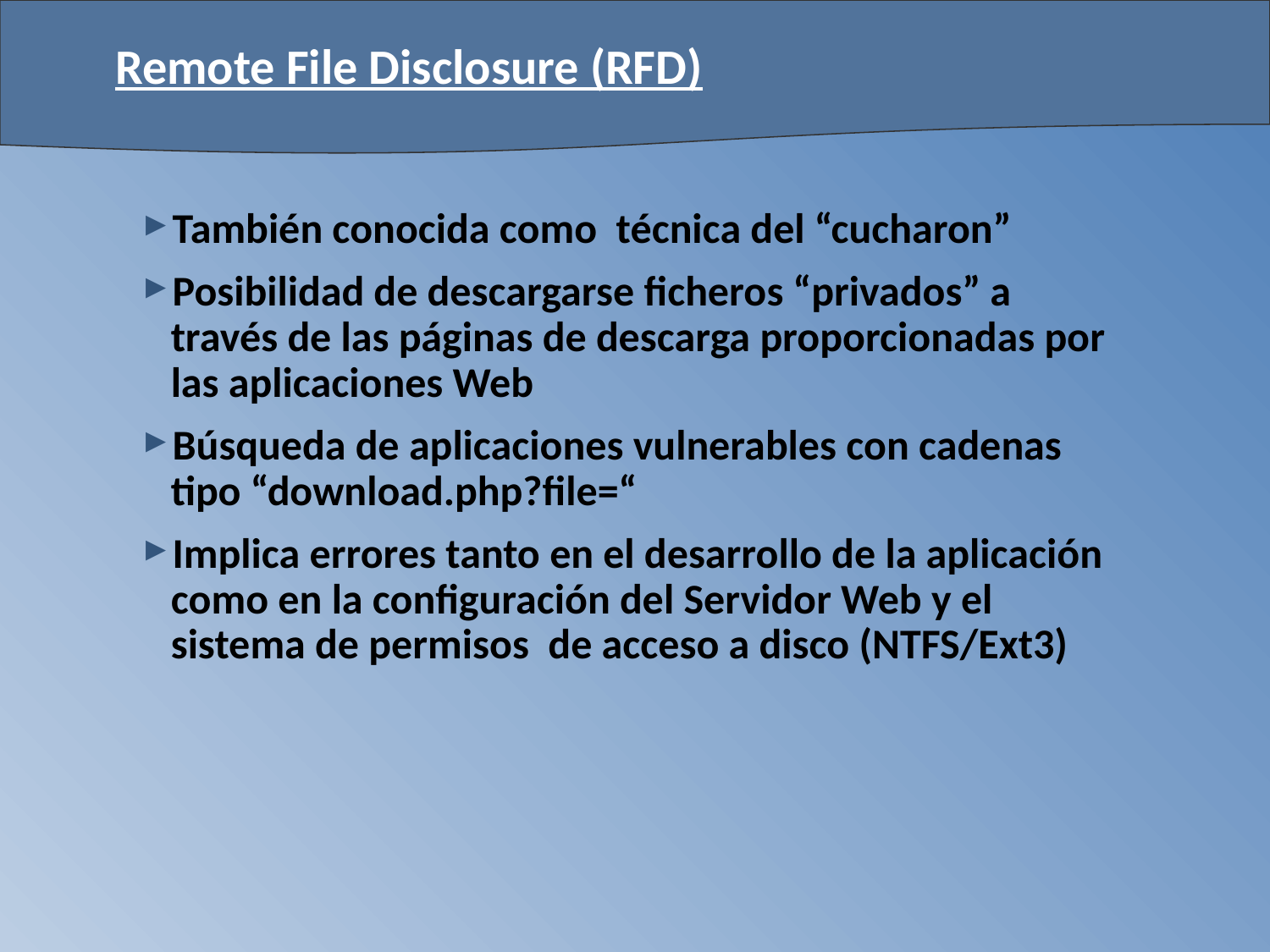

# Remote File Disclosure (RFD)
También conocida como  técnica del “cucharon”
Posibilidad de descargarse ficheros “privados” a través de las páginas de descarga proporcionadas por las aplicaciones Web
Búsqueda de aplicaciones vulnerables con cadenas tipo “download.php?file=“
Implica errores tanto en el desarrollo de la aplicación como en la configuración del Servidor Web y el sistema de permisos  de acceso a disco (NTFS/Ext3)